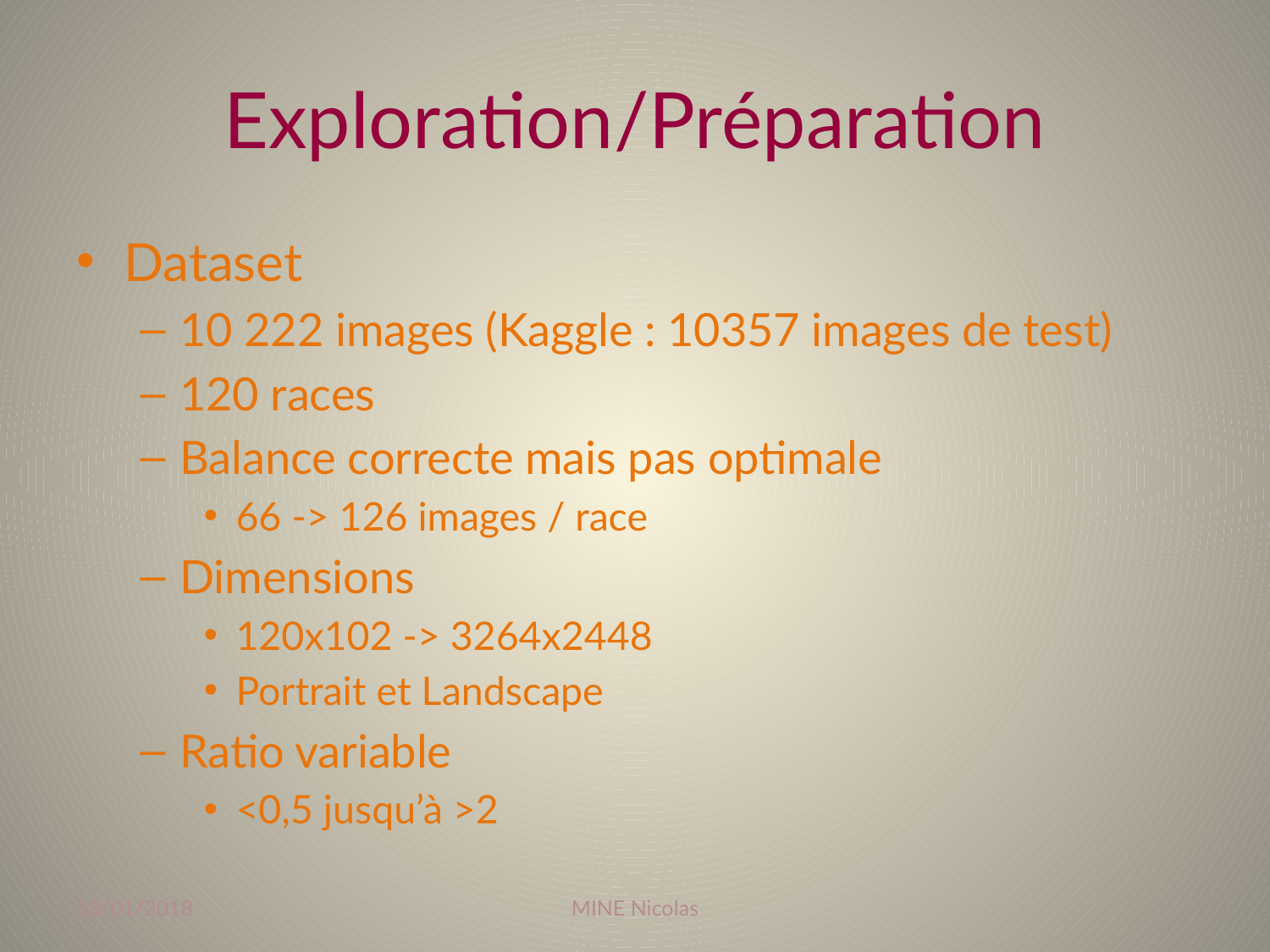

# Exploration/Préparation
Dataset
10 222 images (Kaggle : 10357 images de test)
120 races
Balance correcte mais pas optimale
66 -> 126 images / race
Dimensions
120x102 -> 3264x2448
Portrait et Landscape
Ratio variable
<0,5 jusqu’à >2

18/01/2018
MINE Nicolas